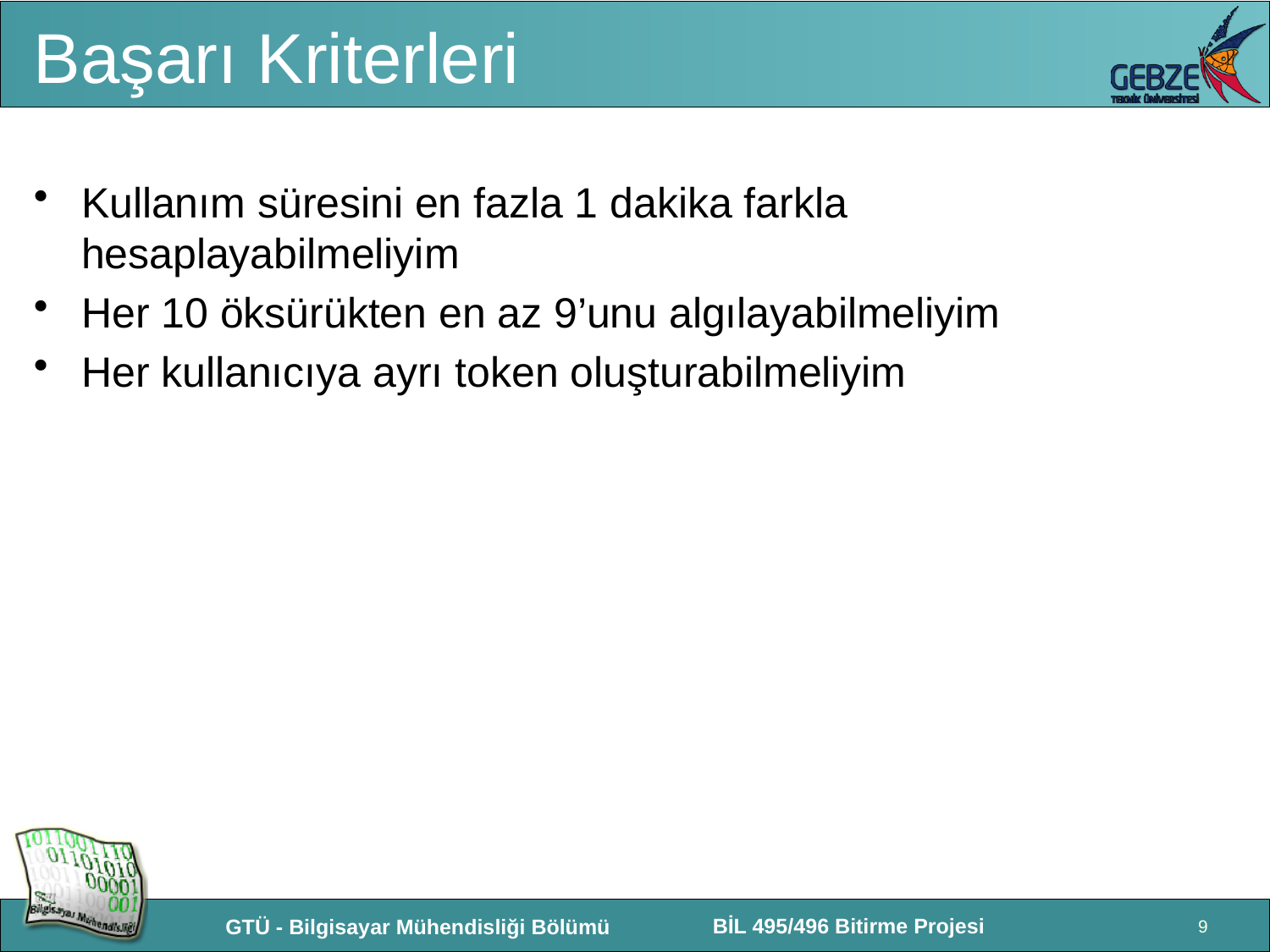

# Başarı Kriterleri
Kullanım süresini en fazla 1 dakika farkla hesaplayabilmeliyim
Her 10 öksürükten en az 9’unu algılayabilmeliyim
Her kullanıcıya ayrı token oluşturabilmeliyim

9